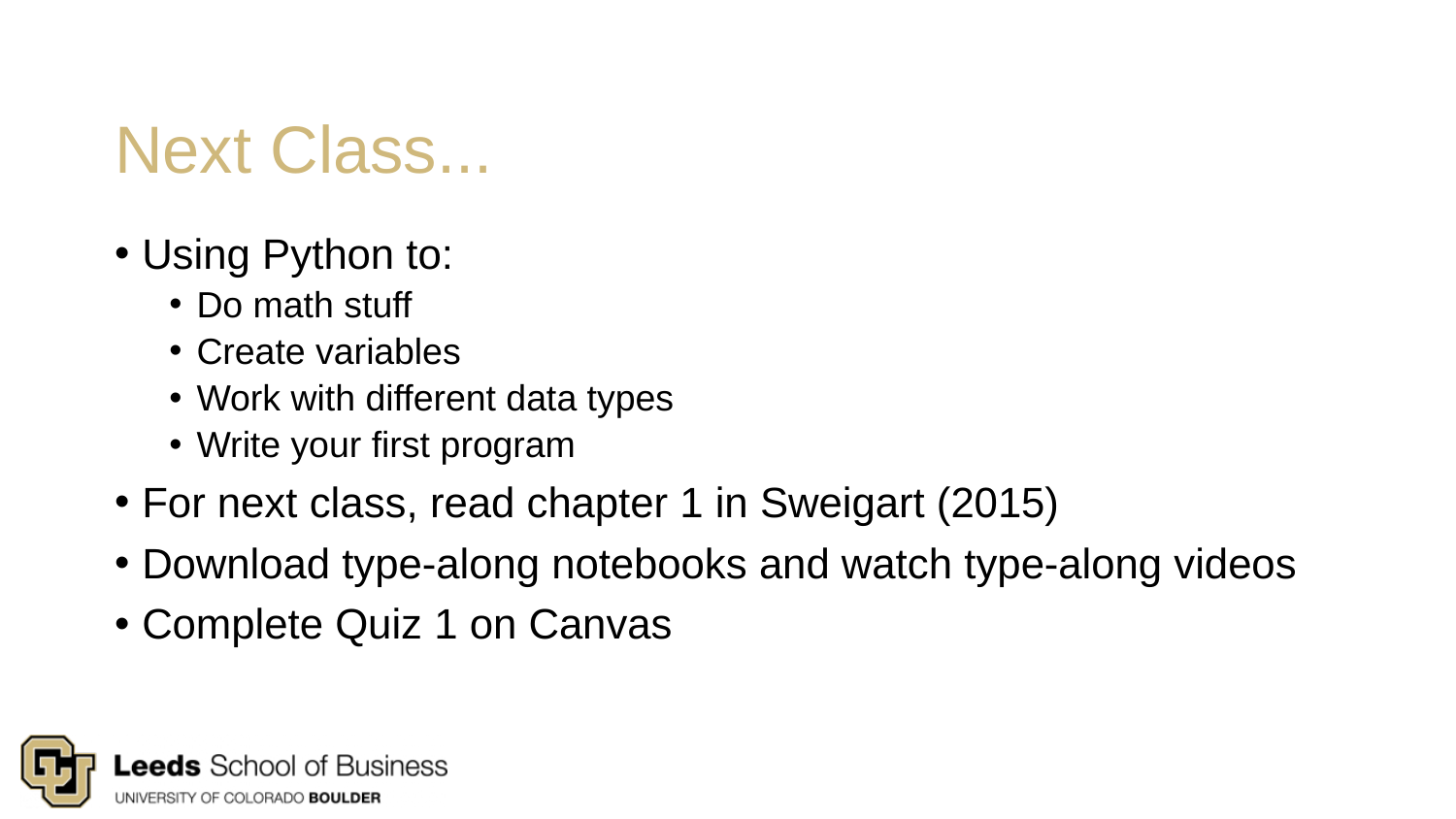

# Next Class...
Using Python to:
Do math stuff
Create variables
Work with different data types
Write your first program
For next class, read chapter 1 in Sweigart (2015)
Download type-along notebooks and watch type-along videos
Complete Quiz 1 on Canvas